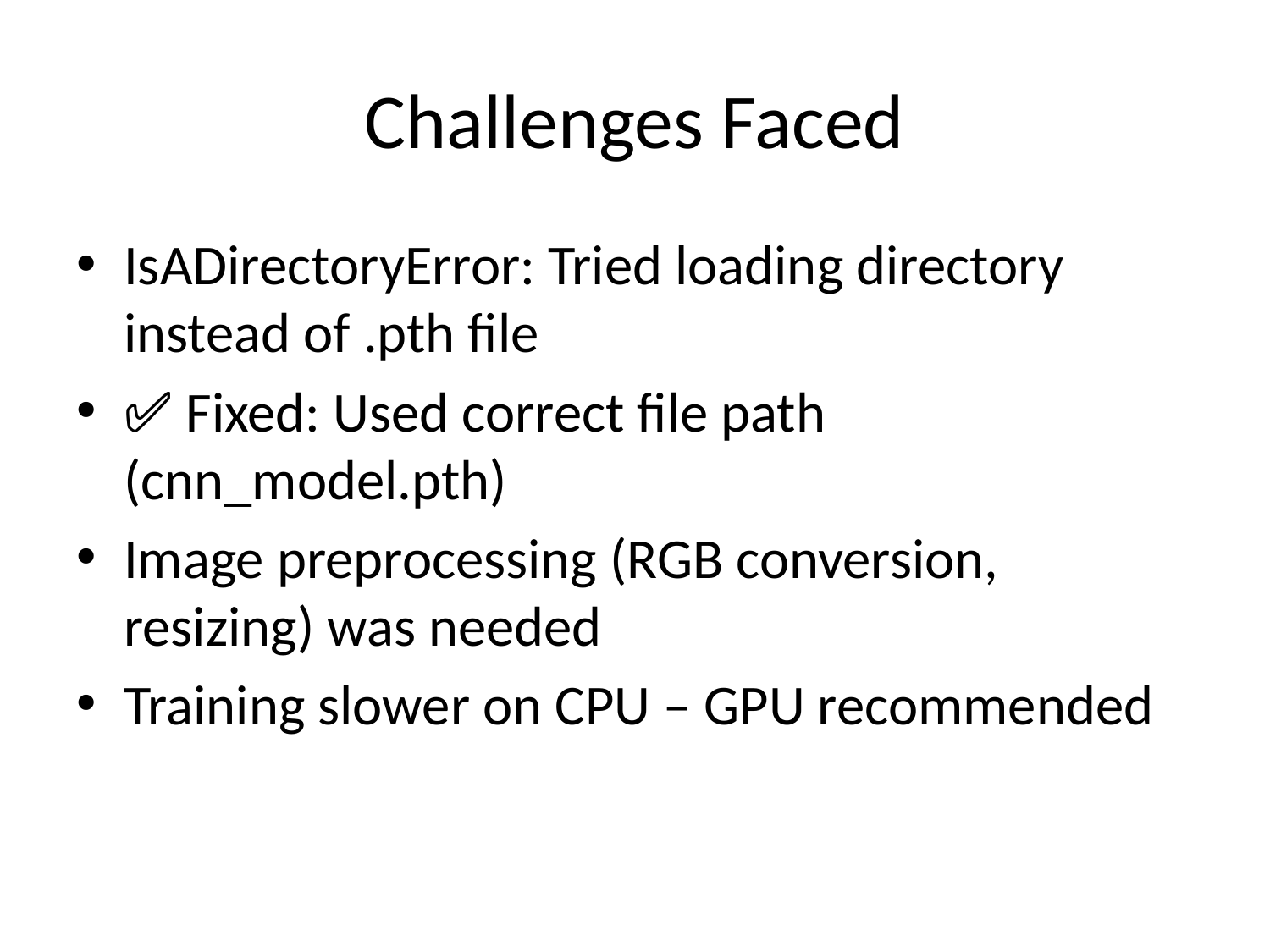

# Challenges Faced
IsADirectoryError: Tried loading directory instead of .pth file
✅ Fixed: Used correct file path (cnn_model.pth)
Image preprocessing (RGB conversion, resizing) was needed
Training slower on CPU – GPU recommended